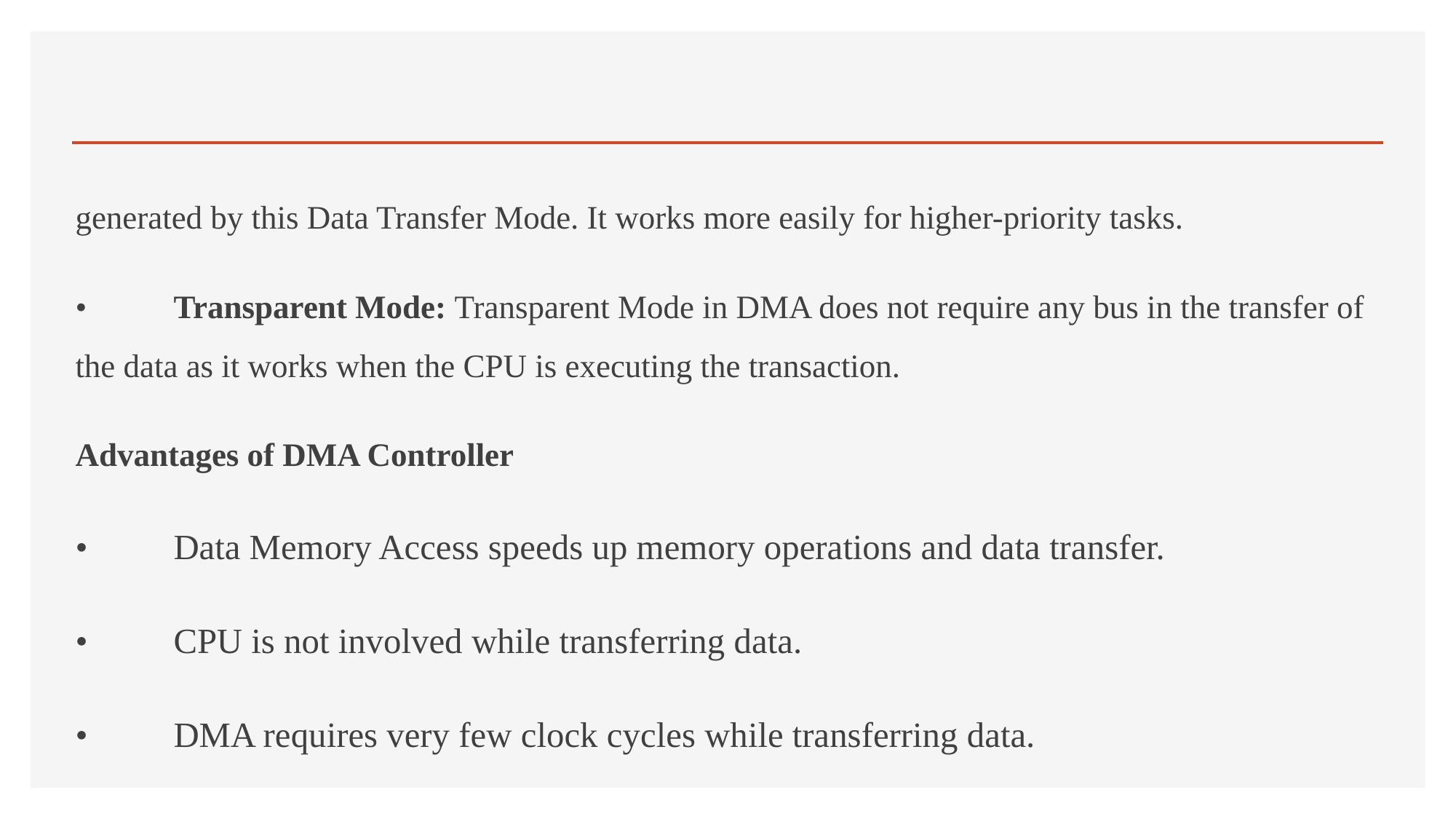

#
generated by this Data Transfer Mode. It works more easily for higher-priority tasks.
•	Transparent Mode: Transparent Mode in DMA does not require any bus in the transfer of the data as it works when the CPU is executing the transaction.
Advantages of DMA Controller
•	Data Memory Access speeds up memory operations and data transfer.
•	CPU is not involved while transferring data.
•	DMA requires very few clock cycles while transferring data.